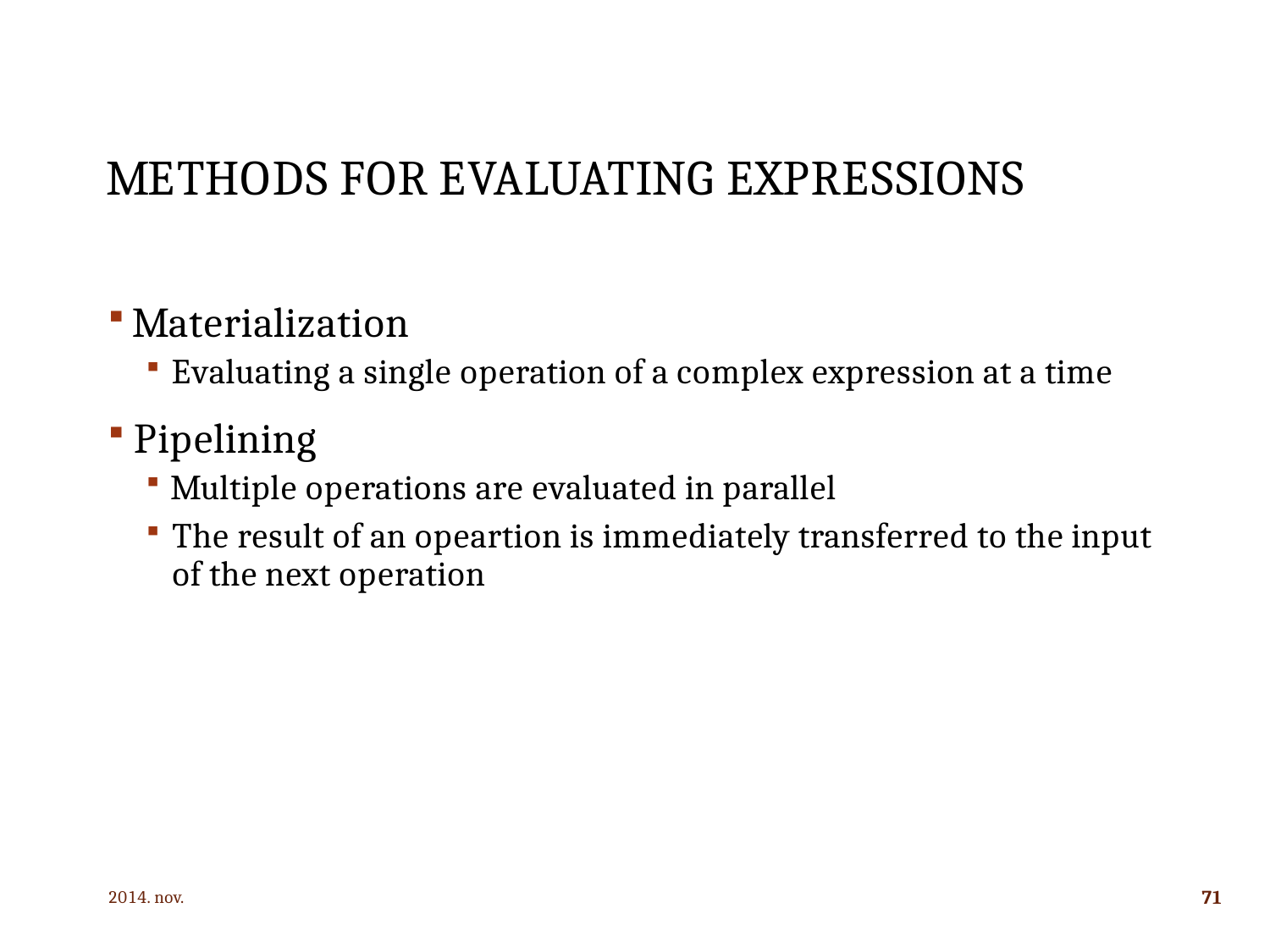

# Methods for evaluating expressions
Materialization
Evaluating a single operation of a complex expression at a time
Pipelining
Multiple operations are evaluated in parallel
The result of an opeartion is immediately transferred to the input of the next operation
2014. nov.
71